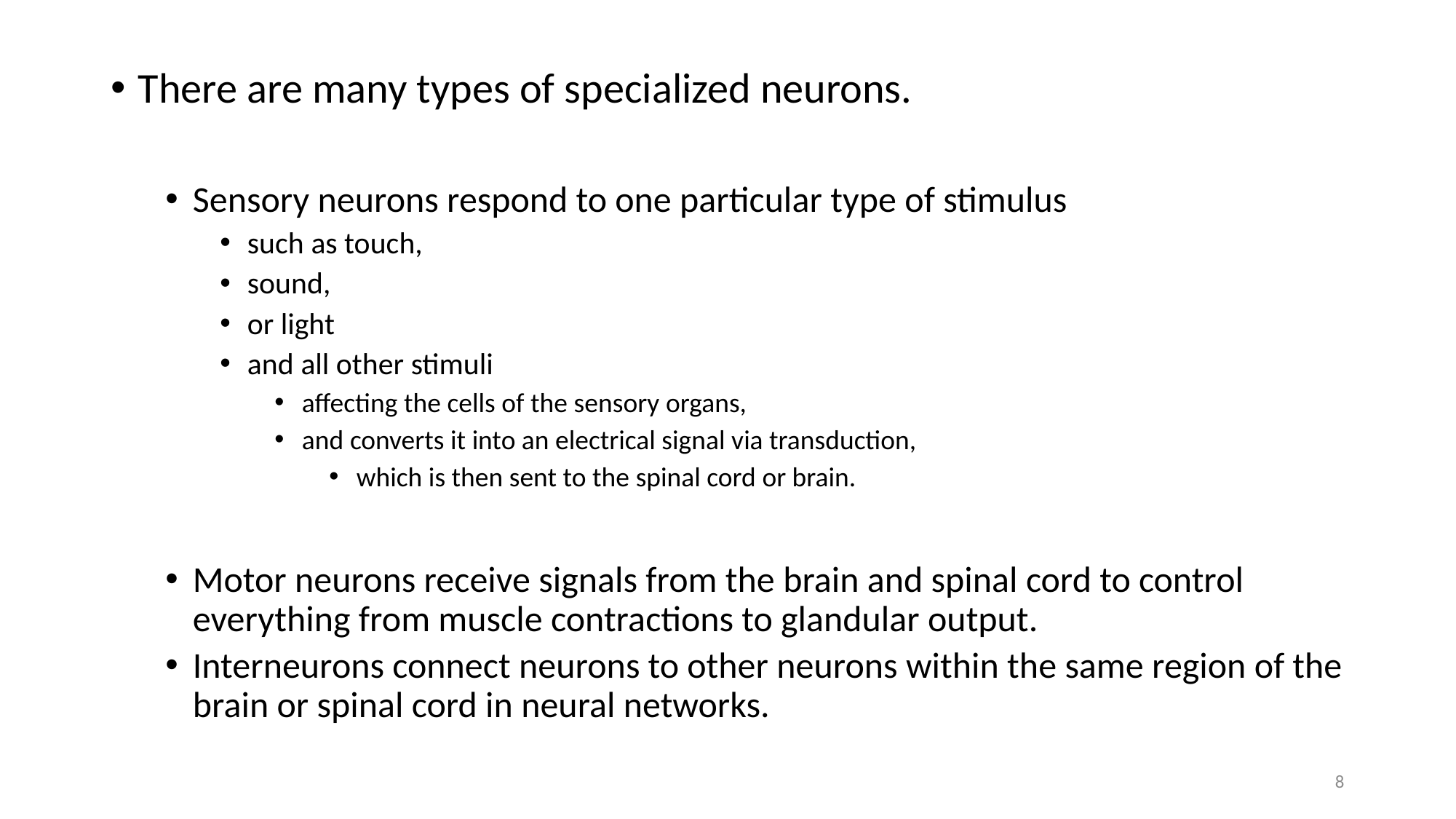

There are many types of specialized neurons.

Sensory neurons respond to one particular type of stimulus
such as touch,
sound,
or light
and all other stimuli
affecting the cells of the sensory organs,
and converts it into an electrical signal via transduction,
which is then sent to the spinal cord or brain.

Motor neurons receive signals from the brain and spinal cord to control everything from muscle contractions to glandular output.
Interneurons connect neurons to other neurons within the same region of the brain or spinal cord in neural networks.

8